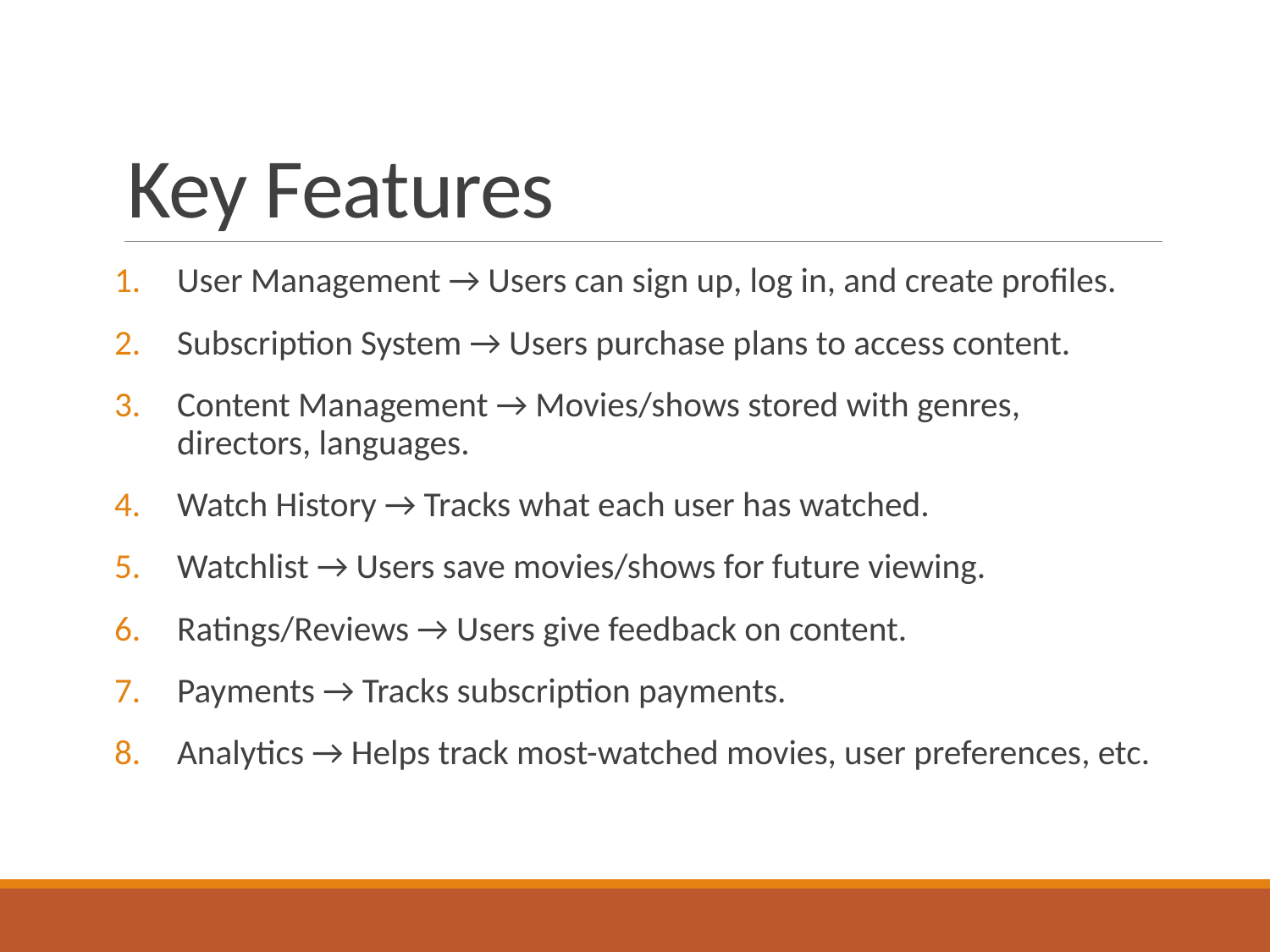

# Key Features
User Management → Users can sign up, log in, and create profiles.
Subscription System → Users purchase plans to access content.
Content Management → Movies/shows stored with genres, directors, languages.
Watch History → Tracks what each user has watched.
Watchlist → Users save movies/shows for future viewing.
Ratings/Reviews → Users give feedback on content.
Payments → Tracks subscription payments.
Analytics → Helps track most-watched movies, user preferences, etc.